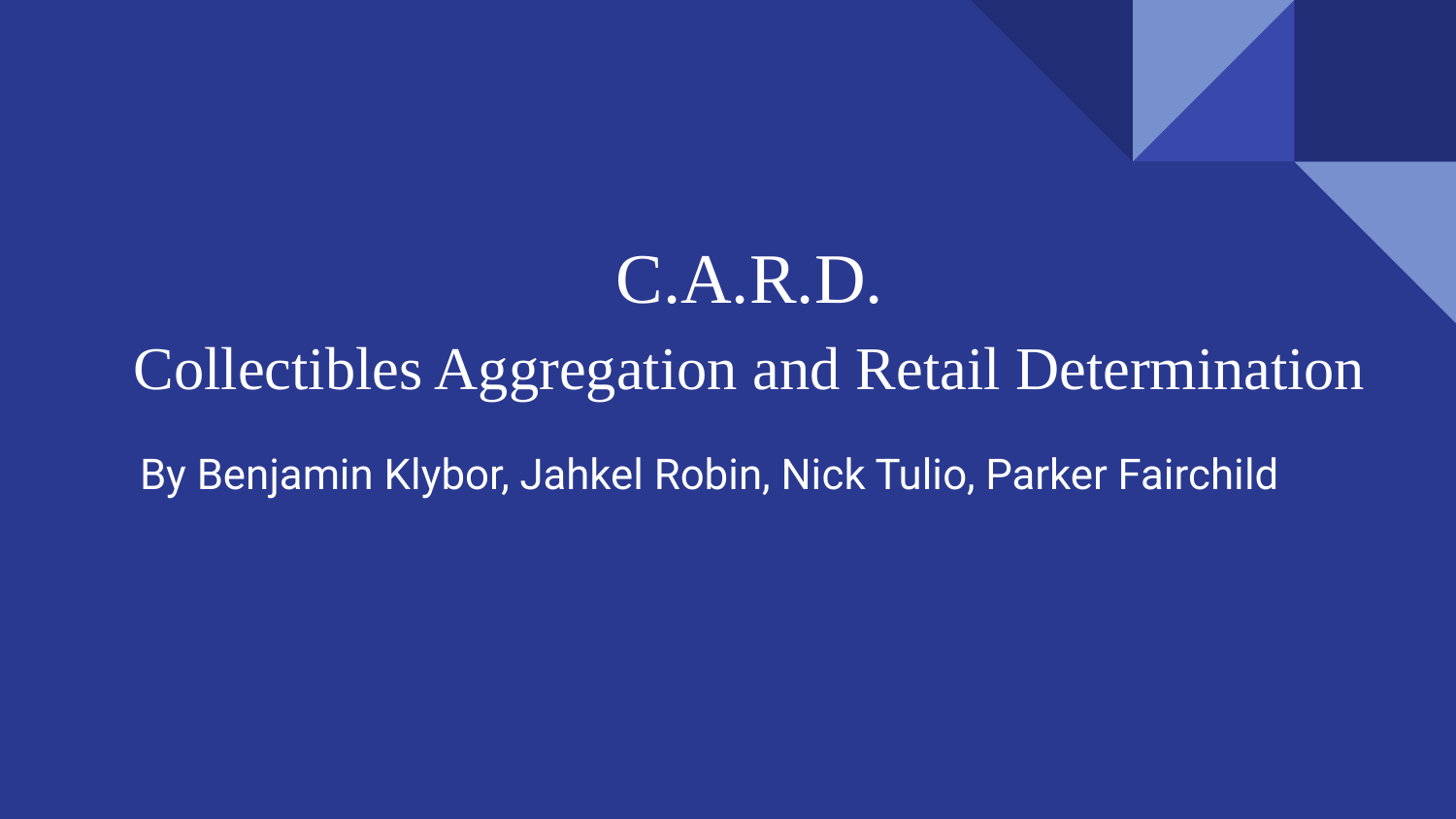

# C.A.R.D.
Collectibles Aggregation and Retail Determination
By Benjamin Klybor, Jahkel Robin, Nick Tulio, Parker Fairchild